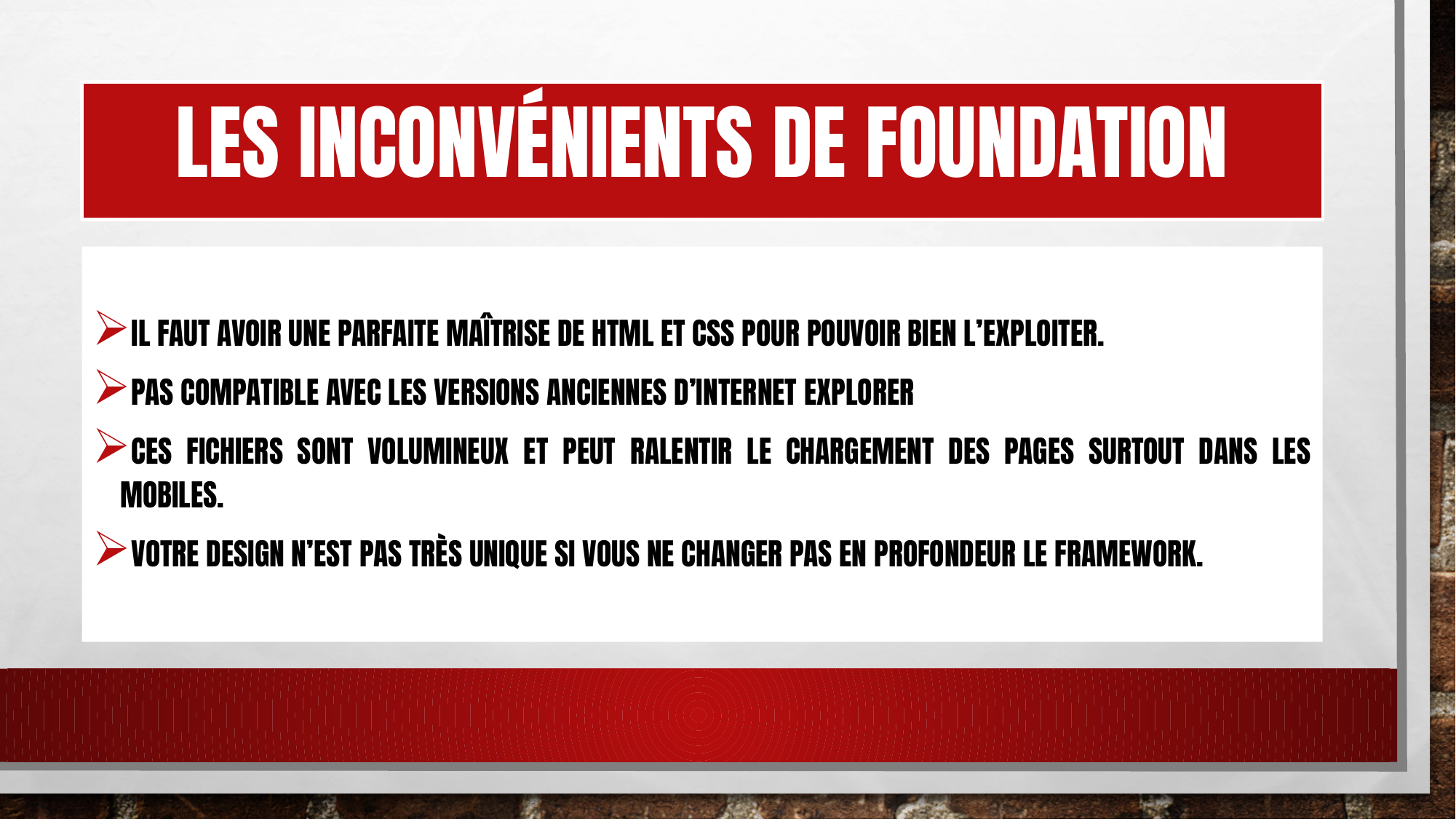

# Les inconvénients de Foundation

Il faut avoir une parfaite maîtrise de HTML et CSS pour pouvoir bien l’exploiter.
Pas compatible avec les versions anciennes d’Internet Explorer
Ces fichiers sont volumineux et peut ralentir le chargement des pages surtout dans les mobiles.
Votre design n’est pas très unique si vous ne changer pas en profondeur le Framework.